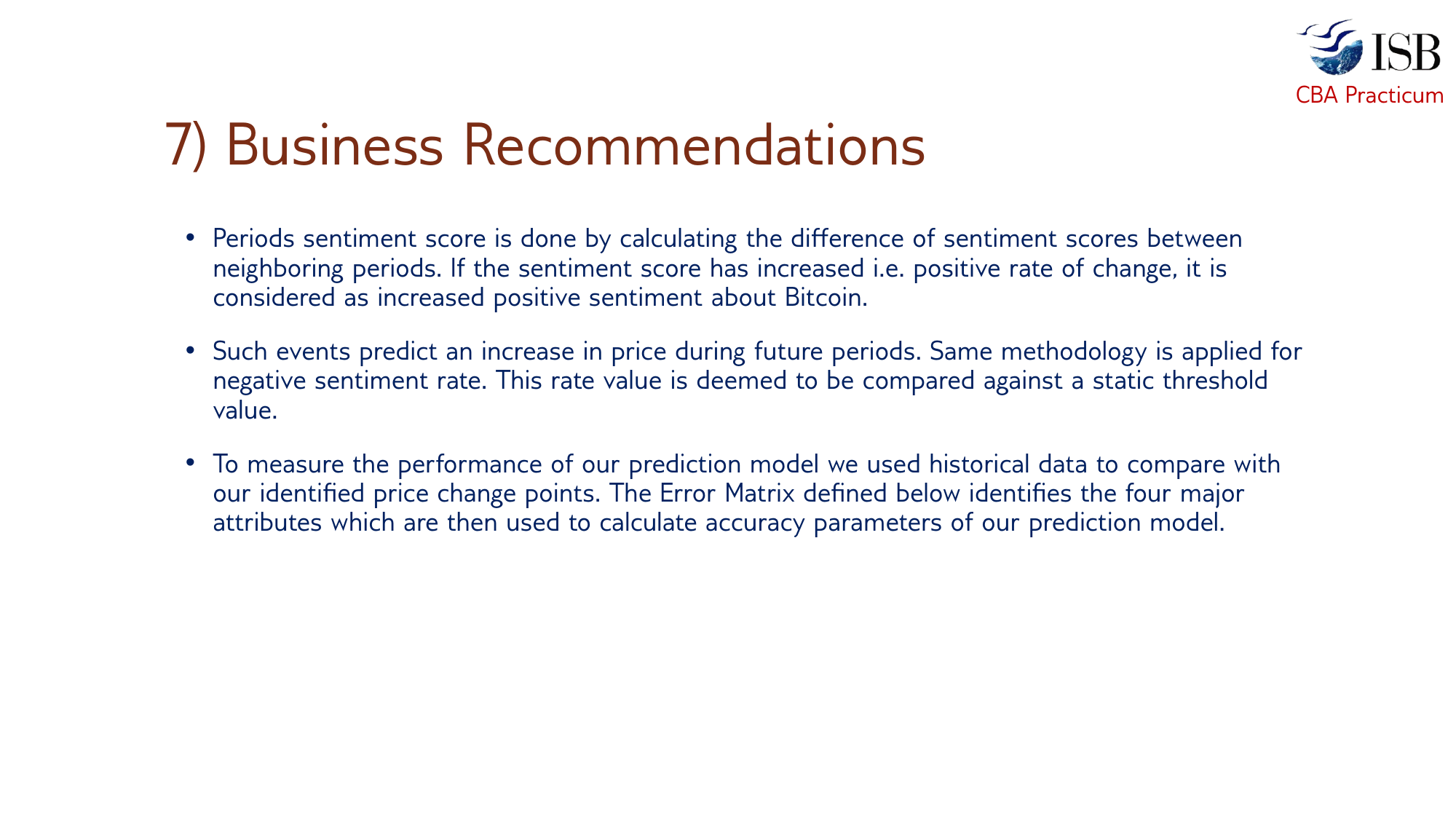

# 7) Business Recommendations
Periods sentiment score is done by calculating the difference of sentiment scores between neighboring periods. If the sentiment score has increased i.e. positive rate of change, it is considered as increased positive sentiment about Bitcoin.
Such events predict an increase in price during future periods. Same methodology is applied for negative sentiment rate. This rate value is deemed to be compared against a static threshold value.
To measure the performance of our prediction model we used historical data to compare with our identified price change points. The Error Matrix defined below identifies the four major attributes which are then used to calculate accuracy parameters of our prediction model.
10